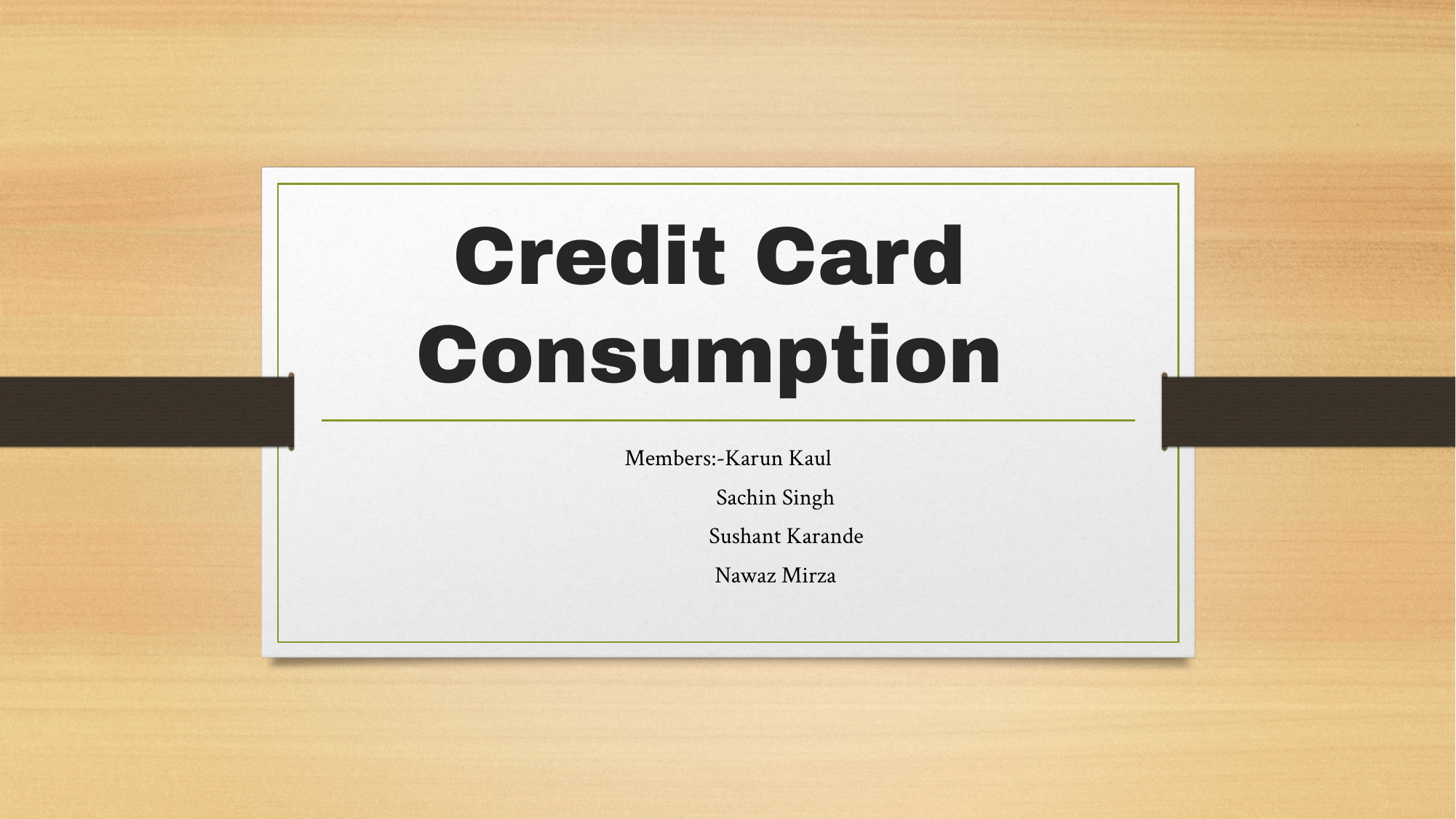

# Credit Card Consumption
Members:-Karun Kaul
                  Sachin Singh
		       Sushant Karande
                   Nawaz Mirza